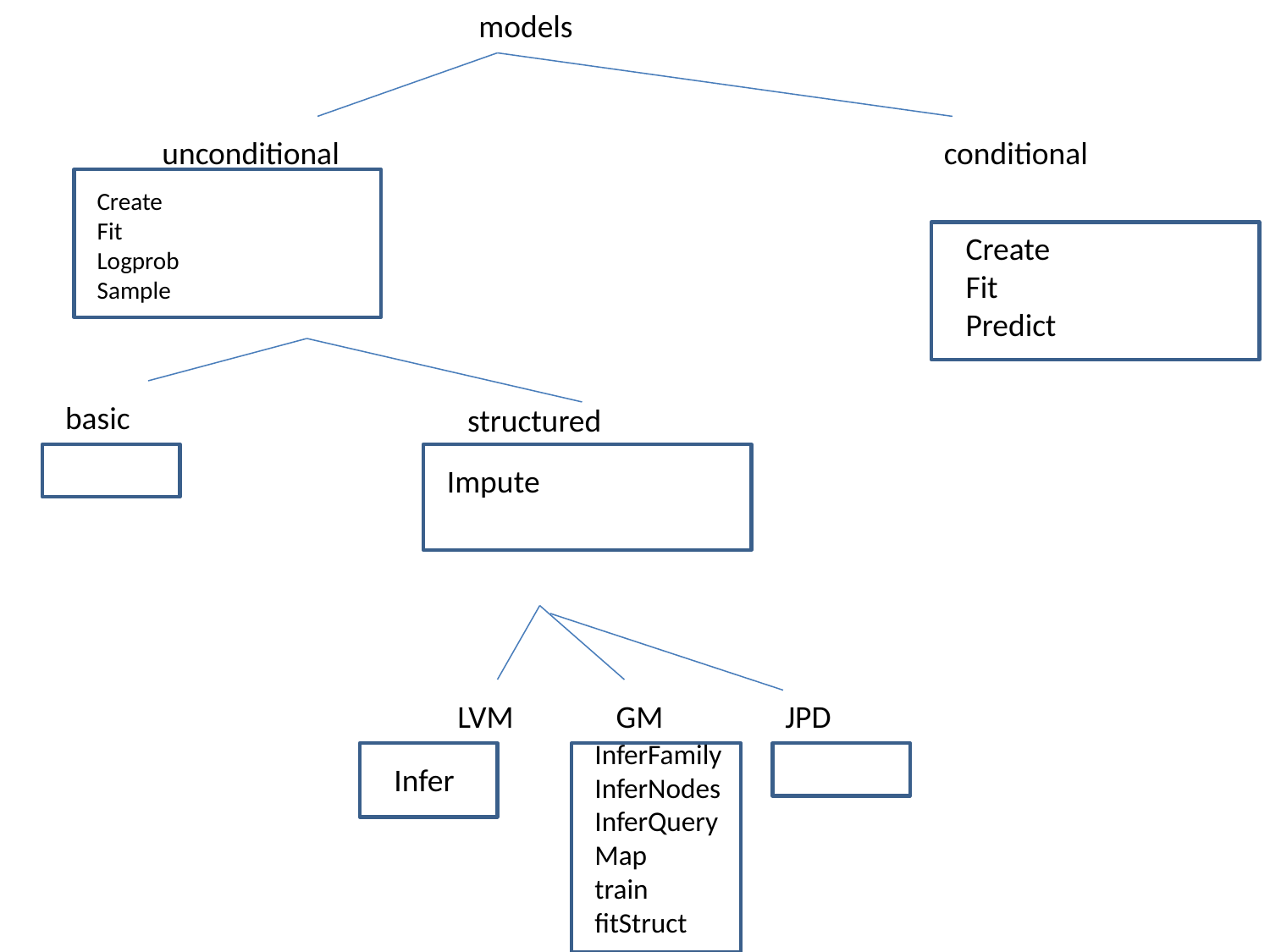

models
unconditional
conditional

Create
Fit
Logprob
Sample

Create
Fit
Predict
basic
structured

Impute
LVM
GM
JPD
InferFamily
InferNodes
InferQuery
Map
train
fitStruct

Infer